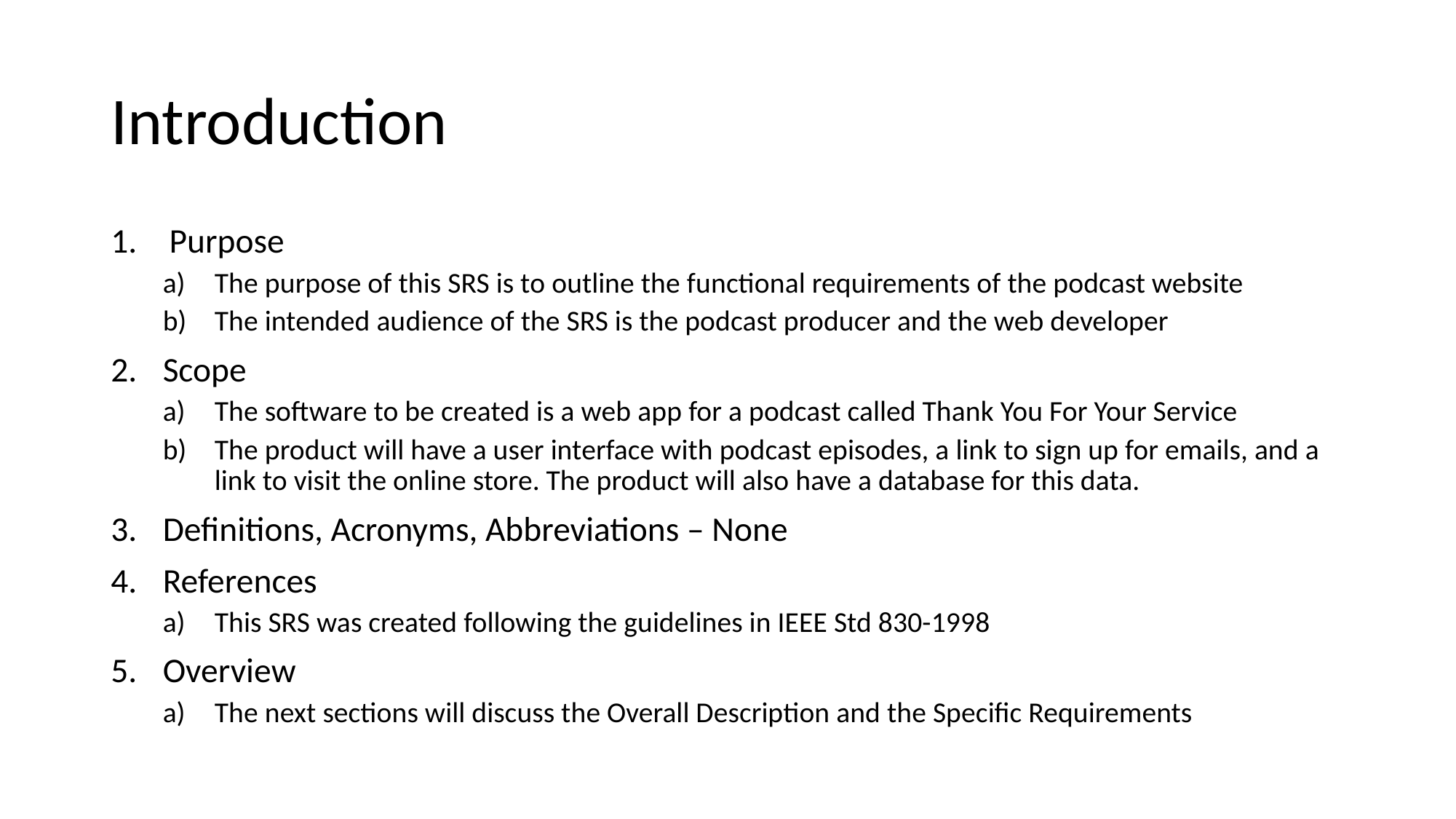

# Introduction
Purpose
The purpose of this SRS is to outline the functional requirements of the podcast website
The intended audience of the SRS is the podcast producer and the web developer
Scope
The software to be created is a web app for a podcast called Thank You For Your Service
The product will have a user interface with podcast episodes, a link to sign up for emails, and a link to visit the online store. The product will also have a database for this data.
Definitions, Acronyms, Abbreviations – None
References
This SRS was created following the guidelines in IEEE Std 830-1998
Overview
The next sections will discuss the Overall Description and the Specific Requirements